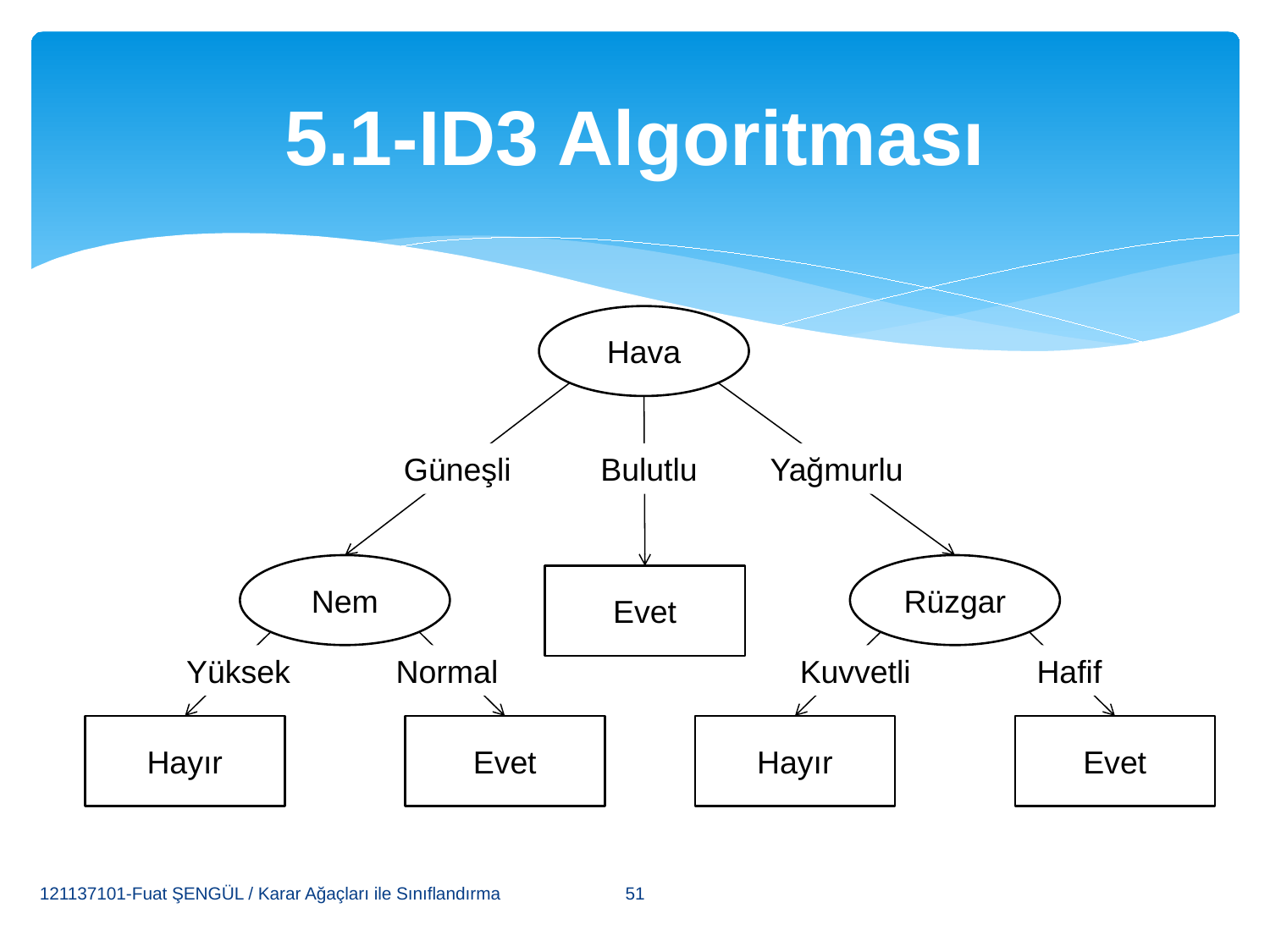

# 5.1-ID3 Algoritması
Hava
Güneşli
Bulutlu
Yağmurlu
Nem
Rüzgar
Evet
Yüksek
Normal
Kuvvetli
Hafif
Hayır
Evet
Hayır
Evet
51
121137101-Fuat ŞENGÜL / Karar Ağaçları ile Sınıflandırma